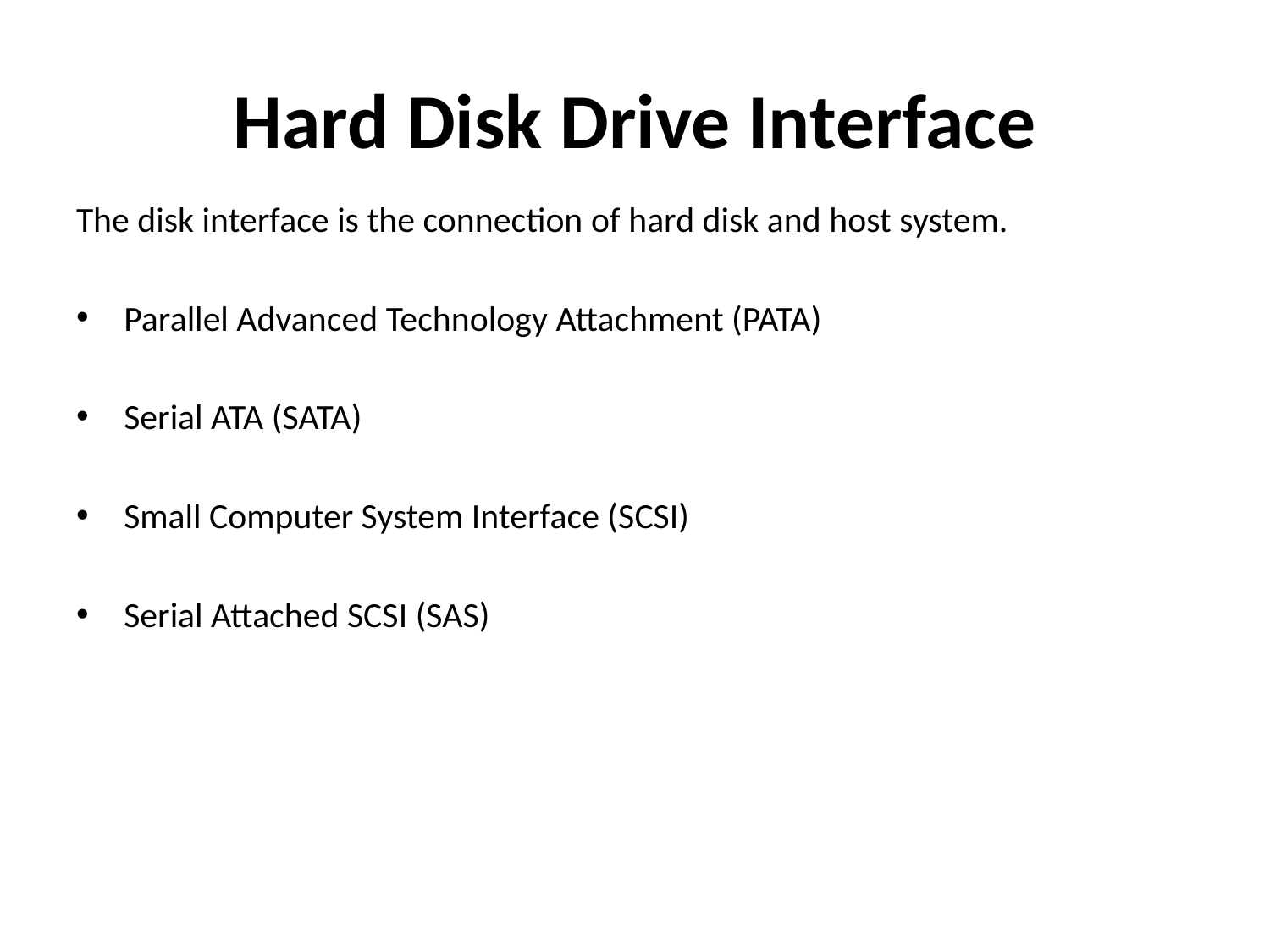

# Hard Disk Drive Interface
The disk interface is the connection of hard disk and host system.

Parallel Advanced Technology Attachment (PATA)

Serial ATA (SATA)

Small Computer System Interface (SCSI)

Serial Attached SCSI (SAS)